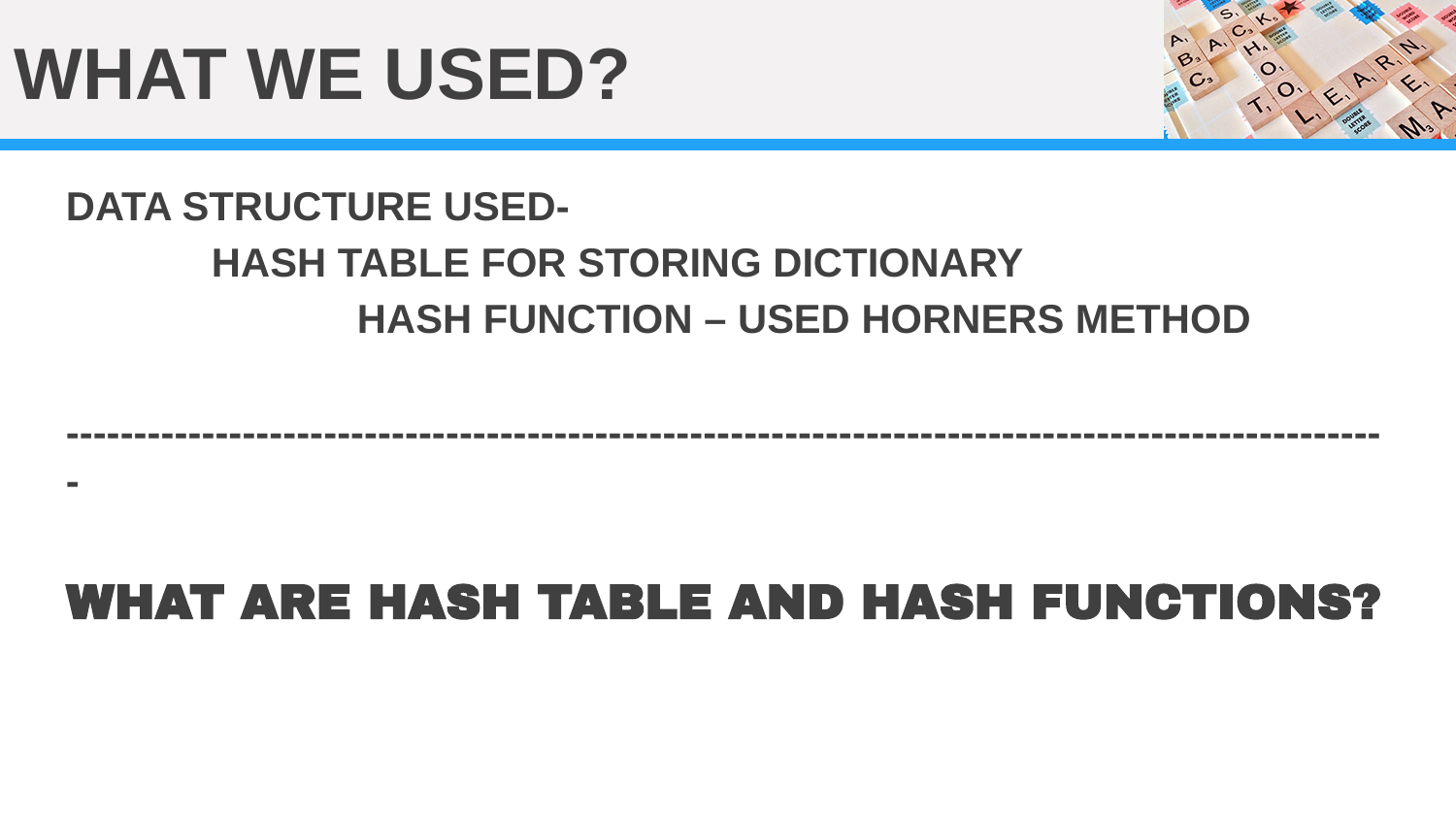

# WHAT WE USED?

DATA STRUCTURE USED-
	HASH TABLE FOR STORING DICTIONARY
		HASH FUNCTION – USED HORNERS METHOD

--------------------------------------------------------------------------------------------------

WHAT ARE HASH TABLE AND HASH FUNCTIONS?